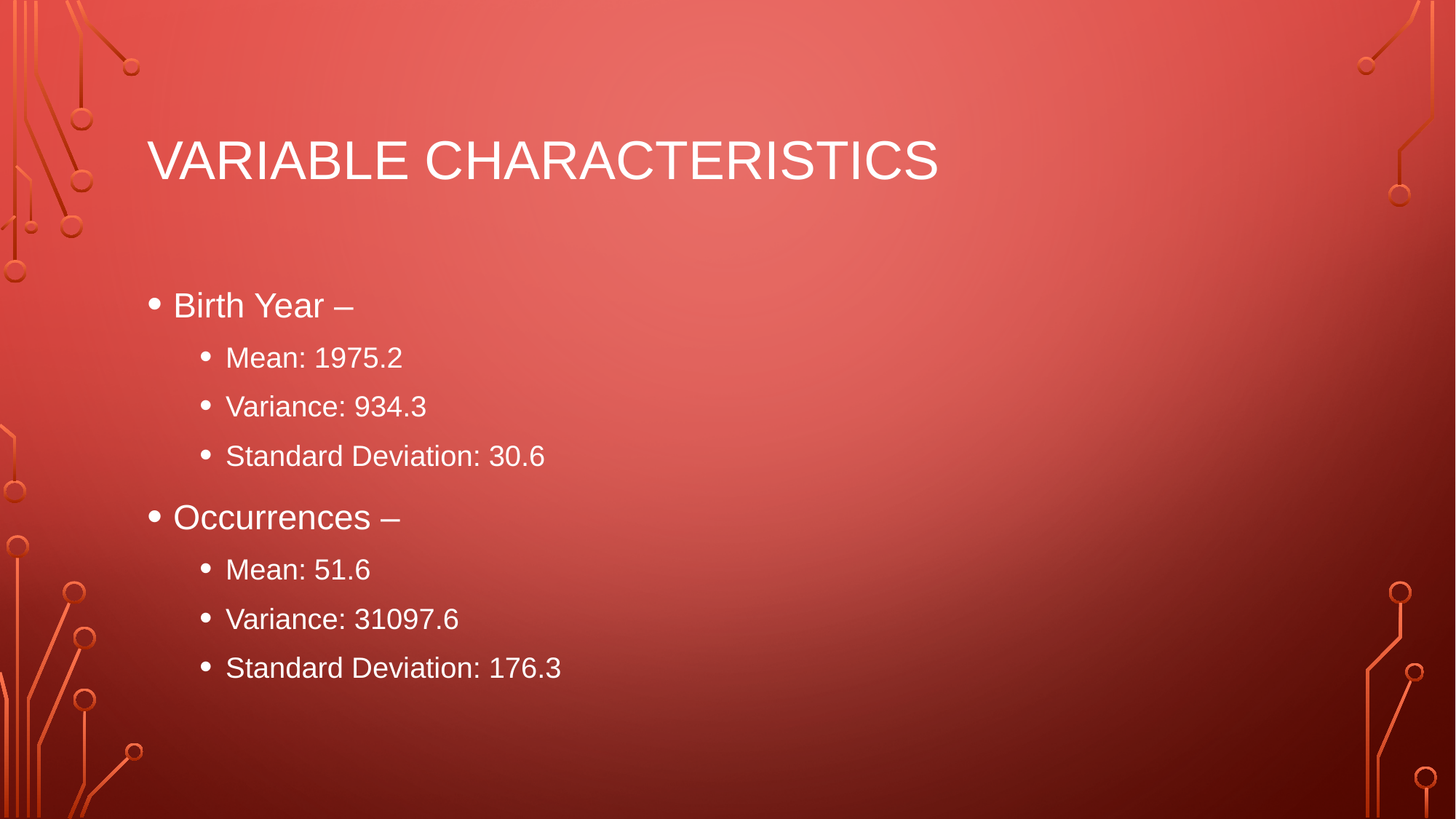

# Variable characteristics
Birth Year –
Mean: 1975.2
Variance: 934.3
Standard Deviation: 30.6
Occurrences –
Mean: 51.6
Variance: 31097.6
Standard Deviation: 176.3